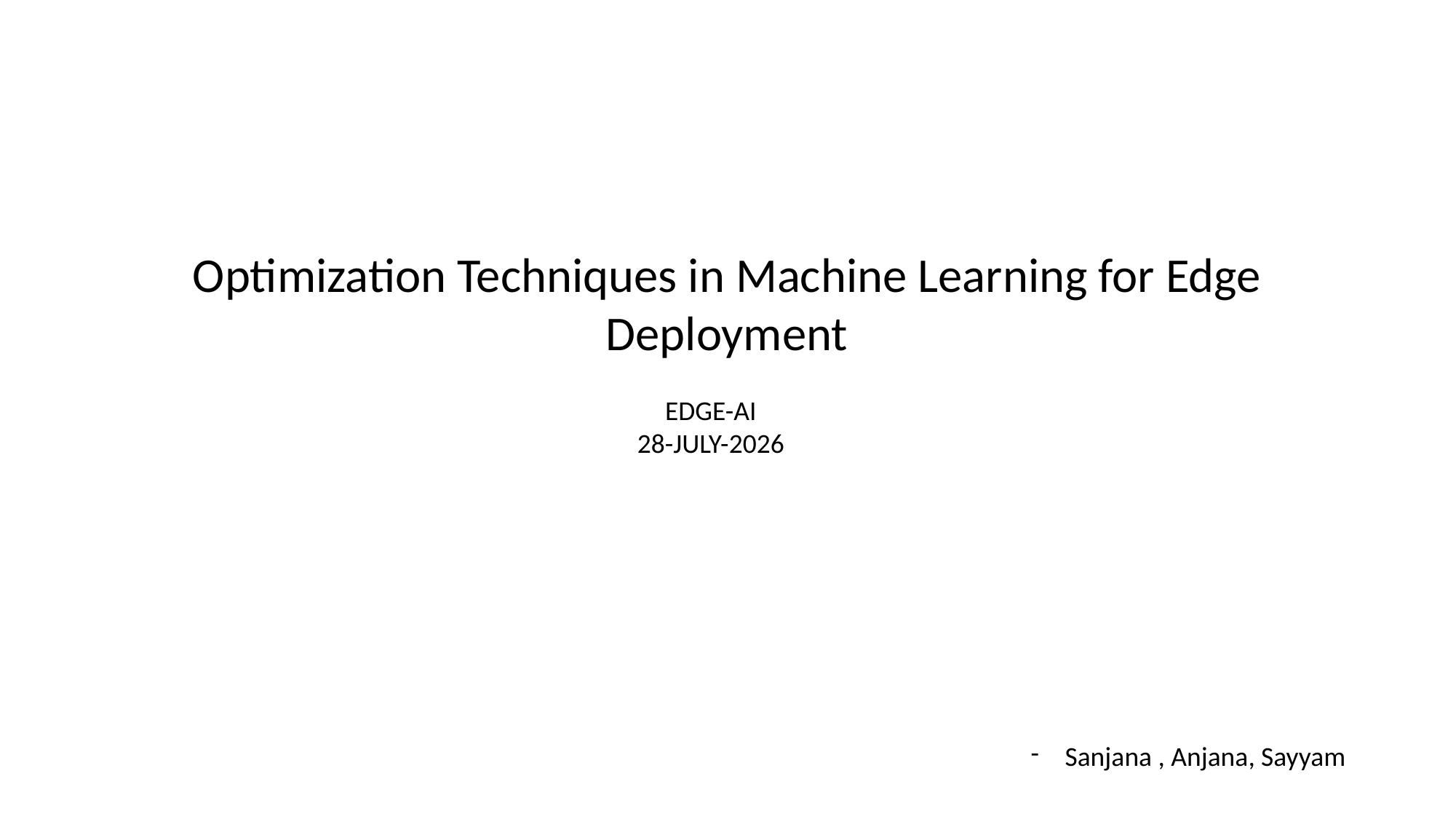

Optimization Techniques in Machine Learning for Edge Deployment

EDGE-AI
28-JULY-2026
Sanjana , Anjana, Sayyam